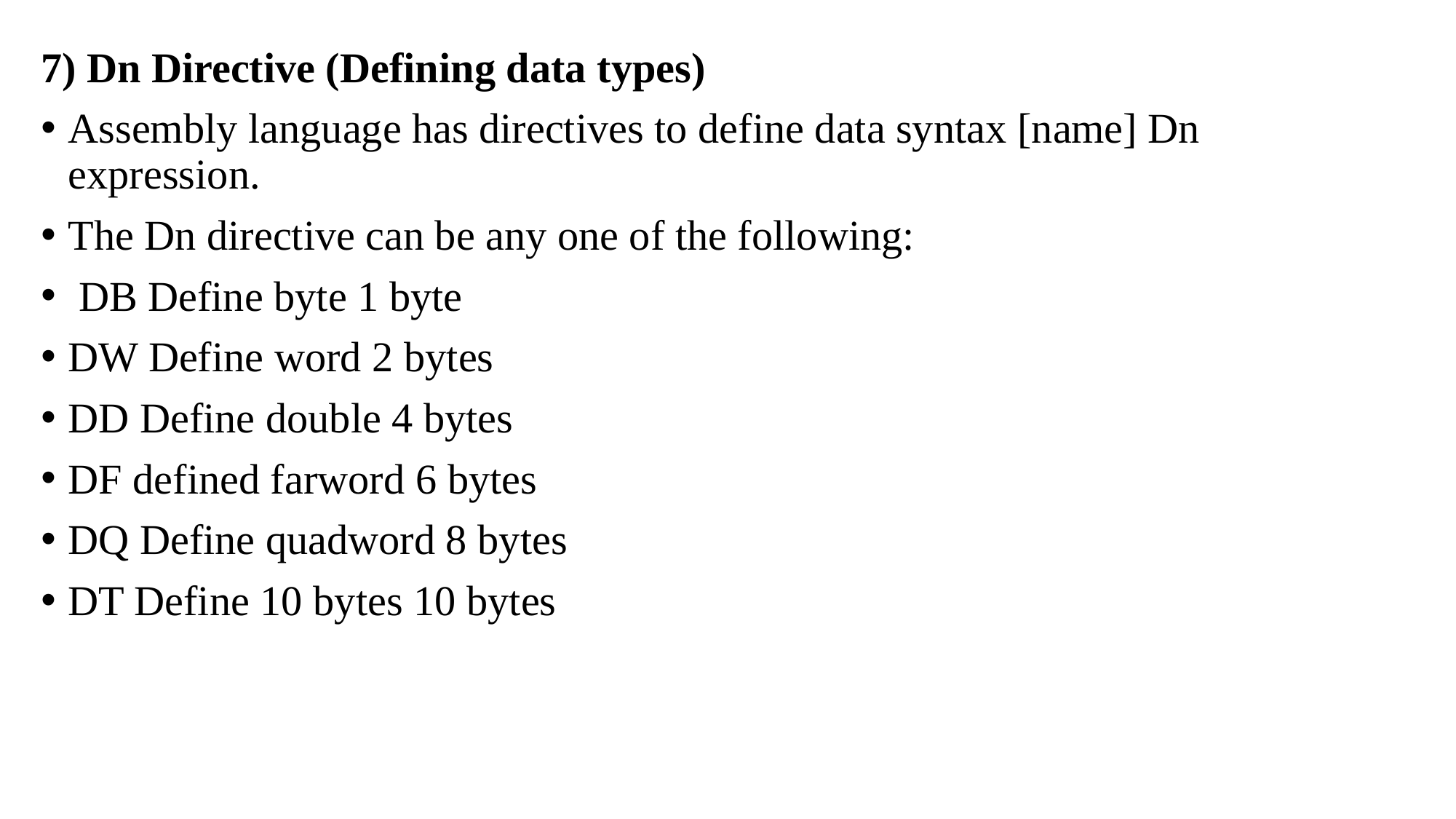

7) Dn Directive (Defining data types)
Assembly language has directives to define data syntax [name] Dn expression.
The Dn directive can be any one of the following:
 DB Define byte 1 byte
DW Define word 2 bytes
DD Define double 4 bytes
DF defined farword 6 bytes
DQ Define quadword 8 bytes
DT Define 10 bytes 10 bytes